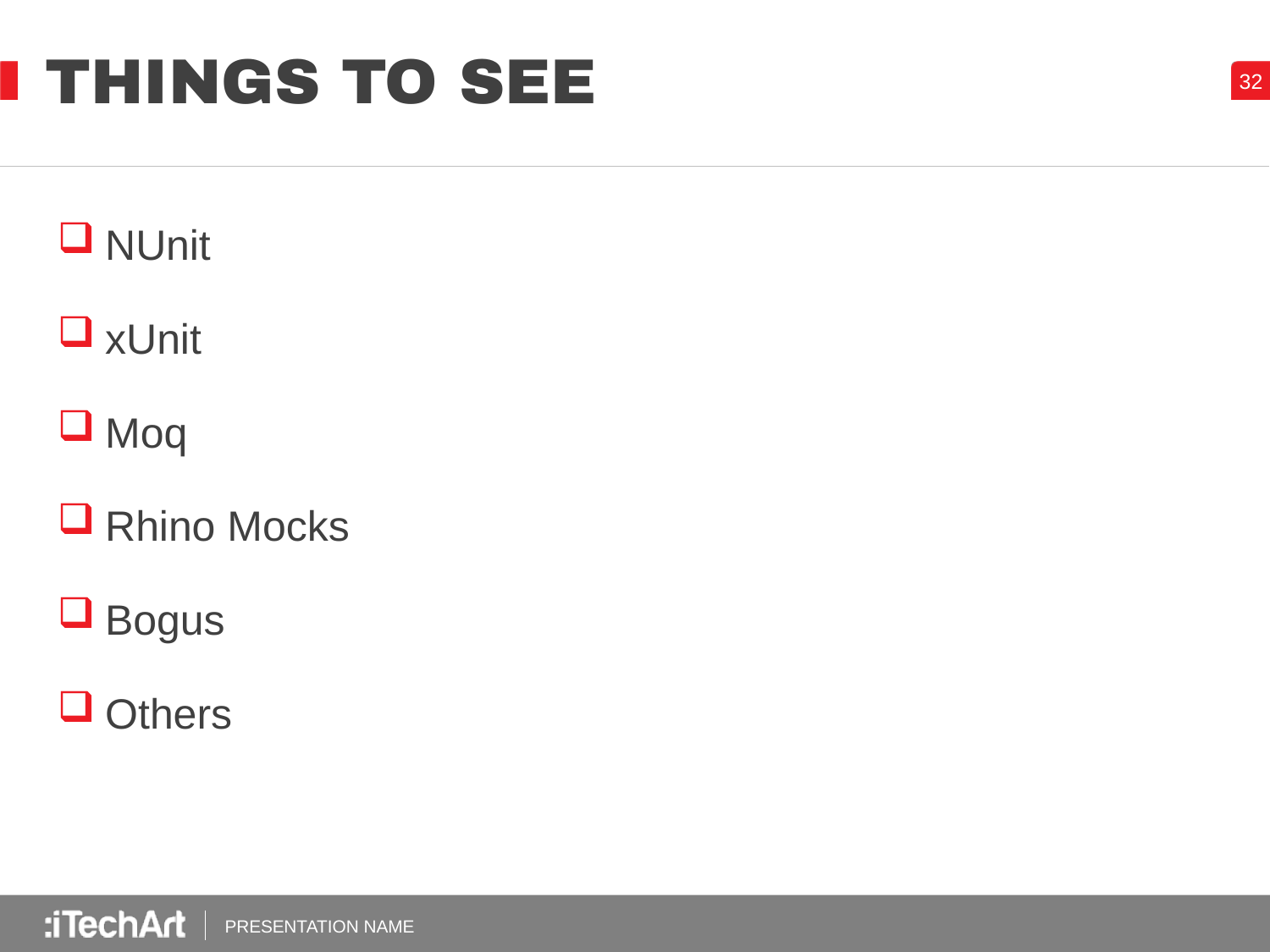

# Things to SEE
NUnit
xUnit
Moq
Rhino Mocks
Bogus
Others
PRESENTATION NAME